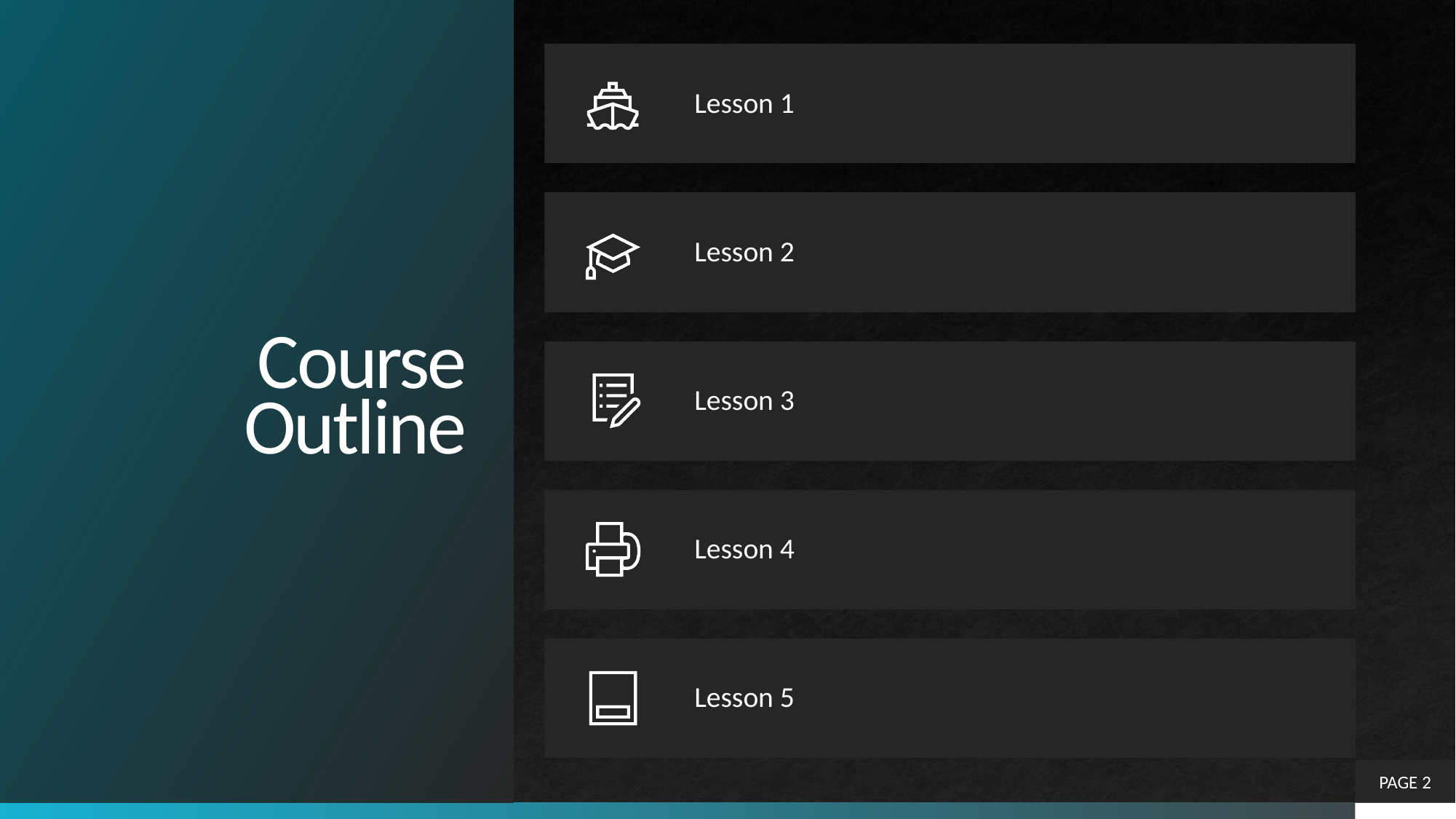

# Course Outline
Lesson 1
Lesson 2
Lesson 3
Lesson 4
Lesson 5
PAGE 2